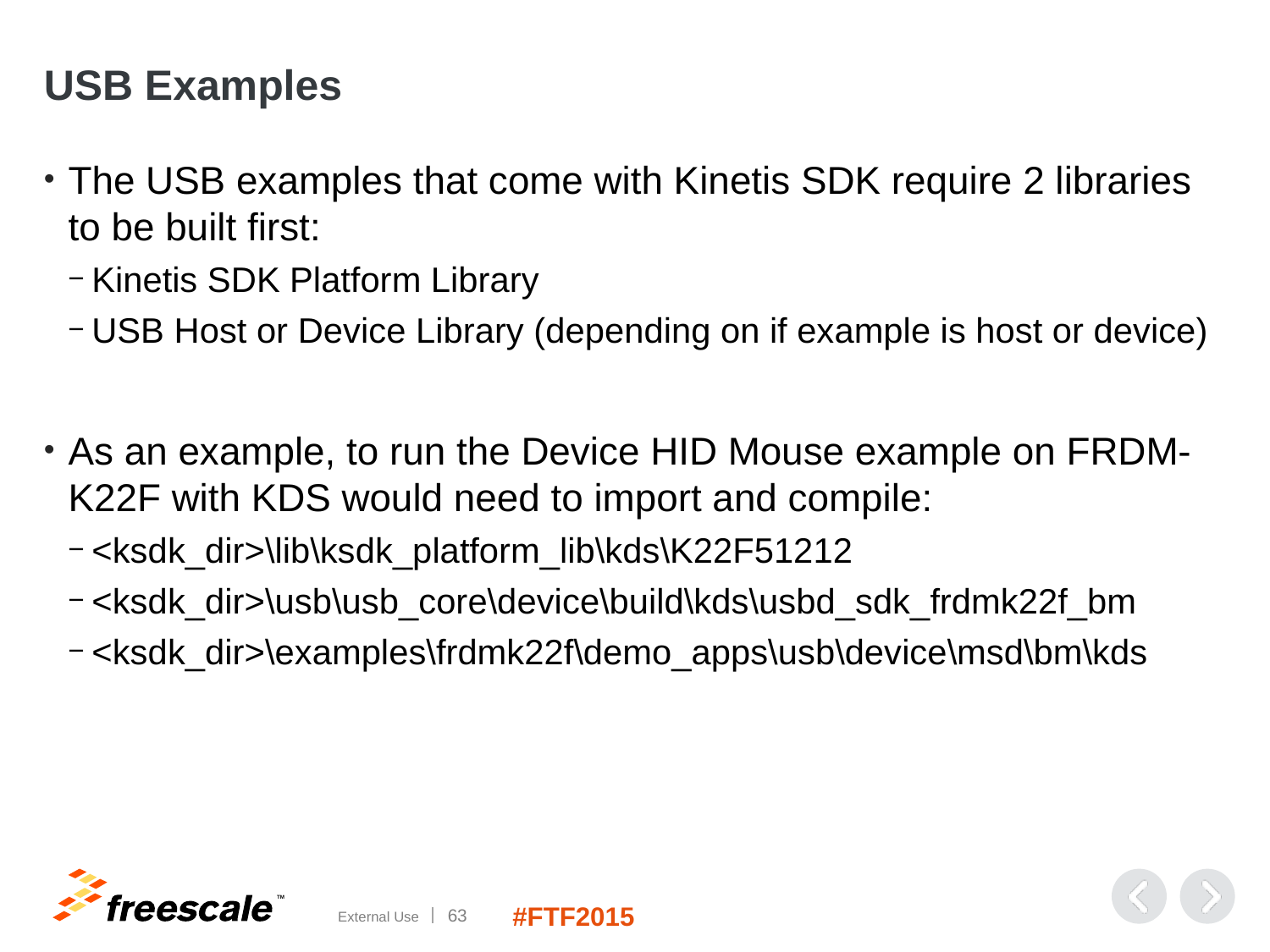

# USB Examples
The USB examples that come with Kinetis SDK require 2 libraries to be built first:
Kinetis SDK Platform Library
USB Host or Device Library (depending on if example is host or device)

As an example, to run the Device HID Mouse example on FRDM-K22F with KDS would need to import and compile:
<ksdk_dir>\lib\ksdk_platform_lib\kds\K22F51212
<ksdk_dir>\usb\usb_core\device\build\kds\usbd_sdk_frdmk22f_bm
<ksdk_dir>\examples\frdmk22f\demo_apps\usb\device\msd\bm\kds